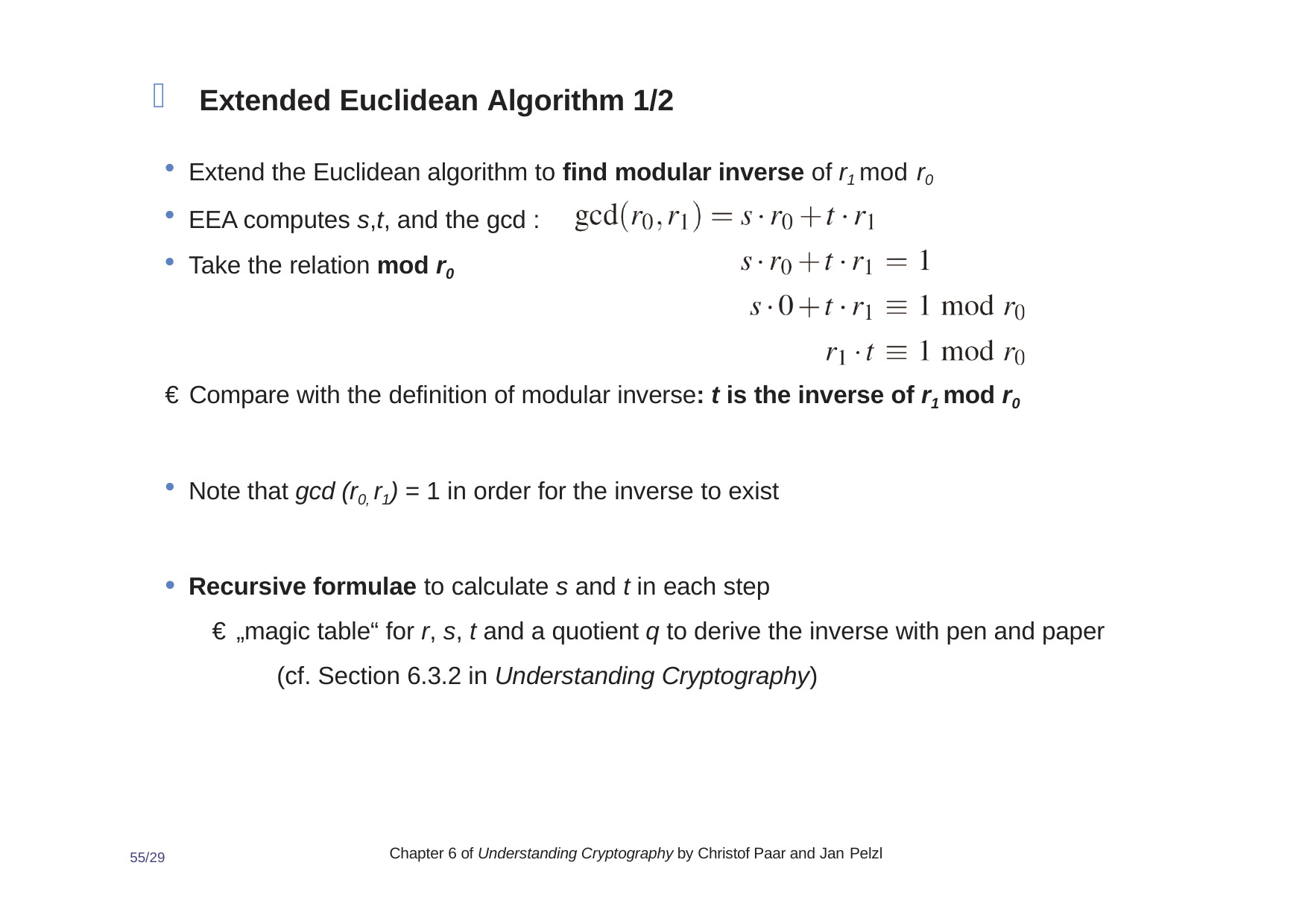

Extended Euclidean Algorithm 1/2

Extend the Euclidean algorithm to find modular inverse of r1 mod r0
EEA computes s,t, and the gcd :
Take the relation mod r0

€ Compare with the definition of modular inverse: t is the inverse of r1 mod r0

Note that gcd (r0, r1) = 1 in order for the inverse to exist

Recursive formulae to calculate s and t in each step
€ „magic table“ for r, s, t and a quotient q to derive the inverse with pen and paper  (cf. Section 6.3.2 in Understanding Cryptography)
Chapter 6 of Understanding Cryptography by Christof Paar and Jan Pelzl
55/29